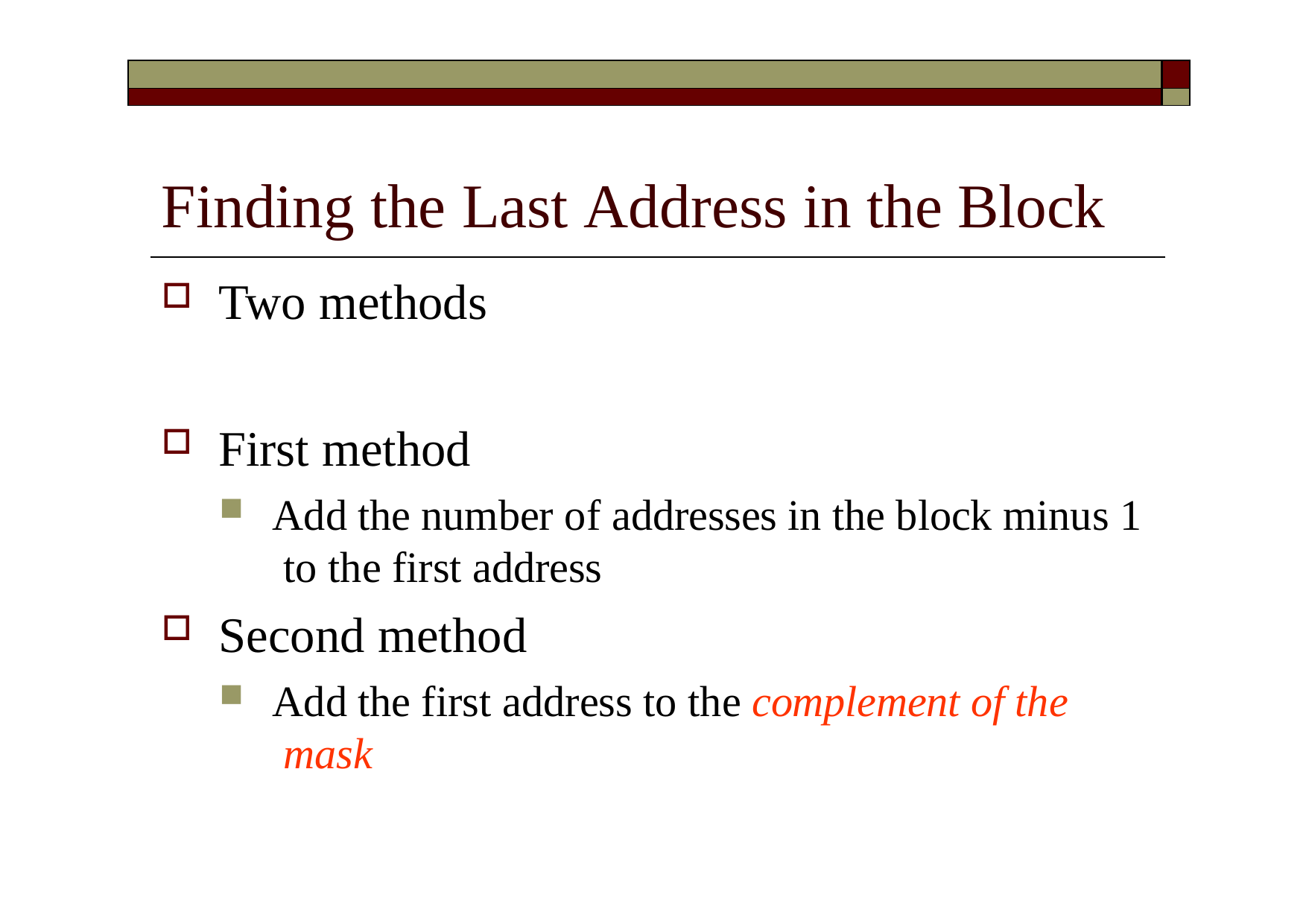

|  |  |
| --- | --- |
|  |  |
# Finding the Last Address in the Block
Two methods

First method
Add the number of addresses in the block minus 1  to the first address
Second method
Add the first address to the complement of the  mask